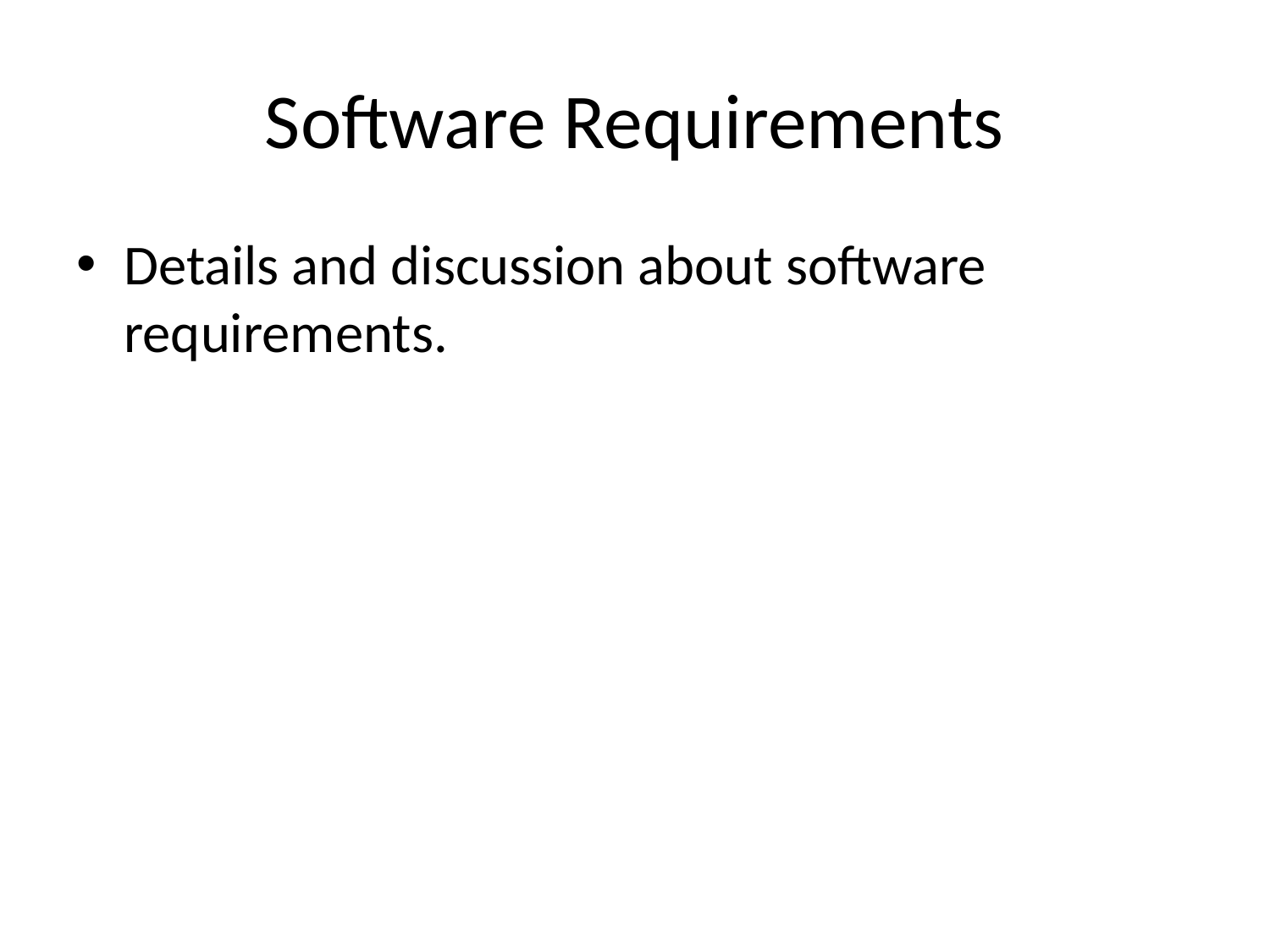

# Software Requirements
Details and discussion about software requirements.